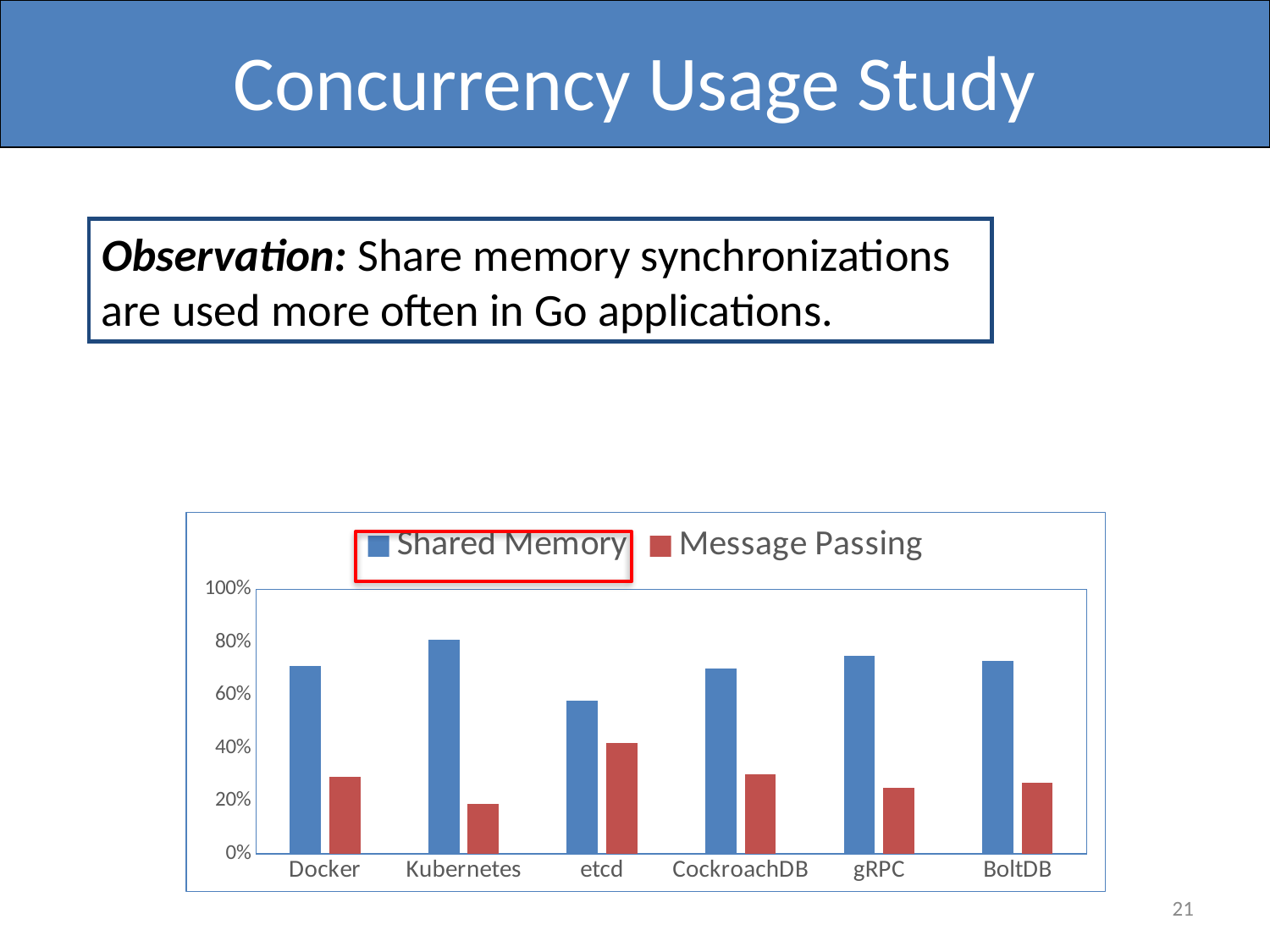

# Concurrency Usage Study
Observation: Share memory synchronizations are used more often in Go applications.

### Chart

| Category | Shared Memory | Message Passing |
|---|---|---|
| Docker | 0.71 | 0.29 |
| Kubernetes | 0.81 | 0.19 |
| etcd | 0.58 | 0.42 |
| CockroachDB | 0.7 | 0.3 |
| gRPC | 0.75 | 0.25 |
| BoltDB | 0.73 | 0.27 |
21